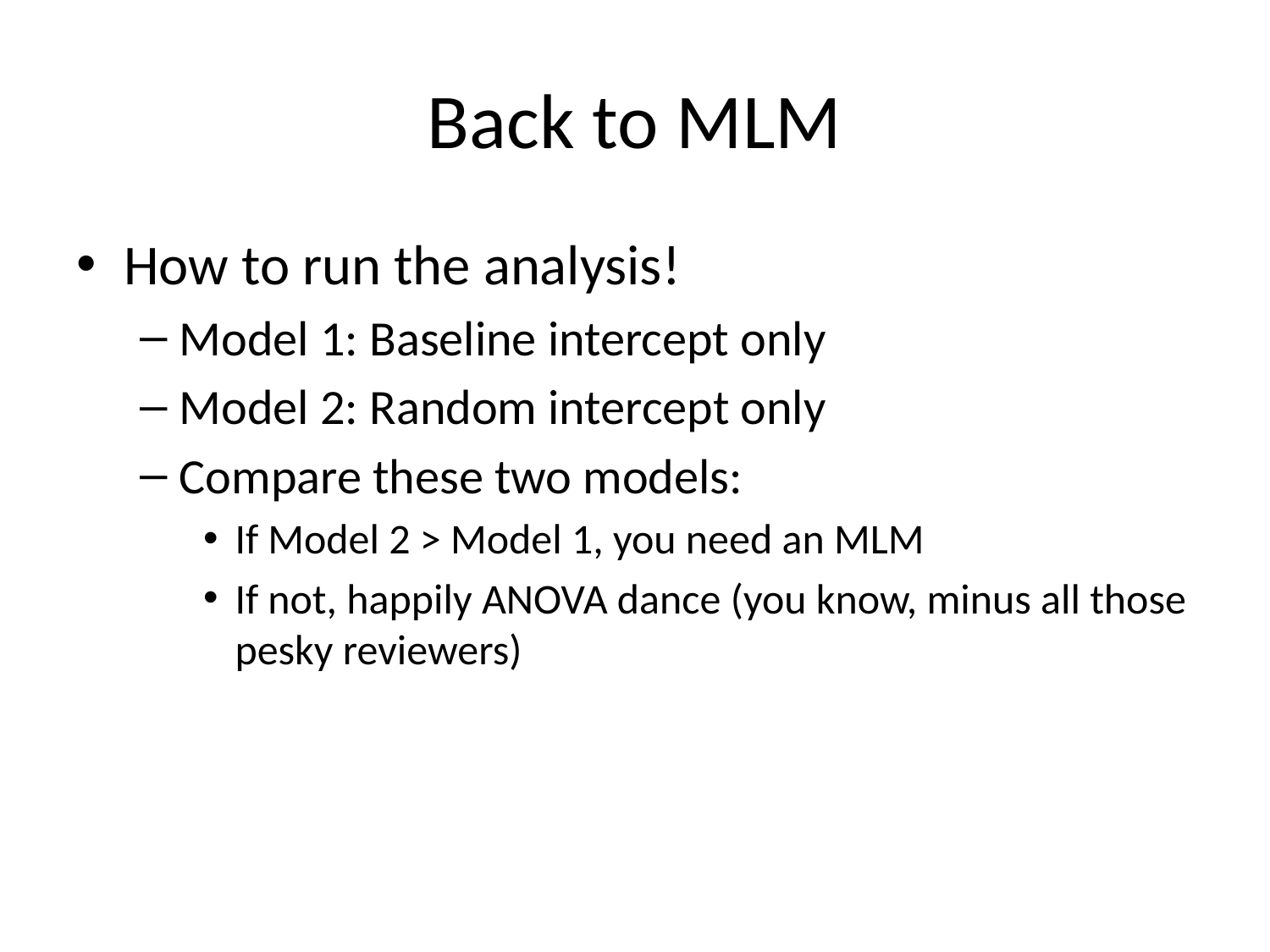

# Back to MLM
How to run the analysis!
Model 1: Baseline intercept only
Model 2: Random intercept only
Compare these two models:
If Model 2 > Model 1, you need an MLM
If not, happily ANOVA dance (you know, minus all those pesky reviewers)